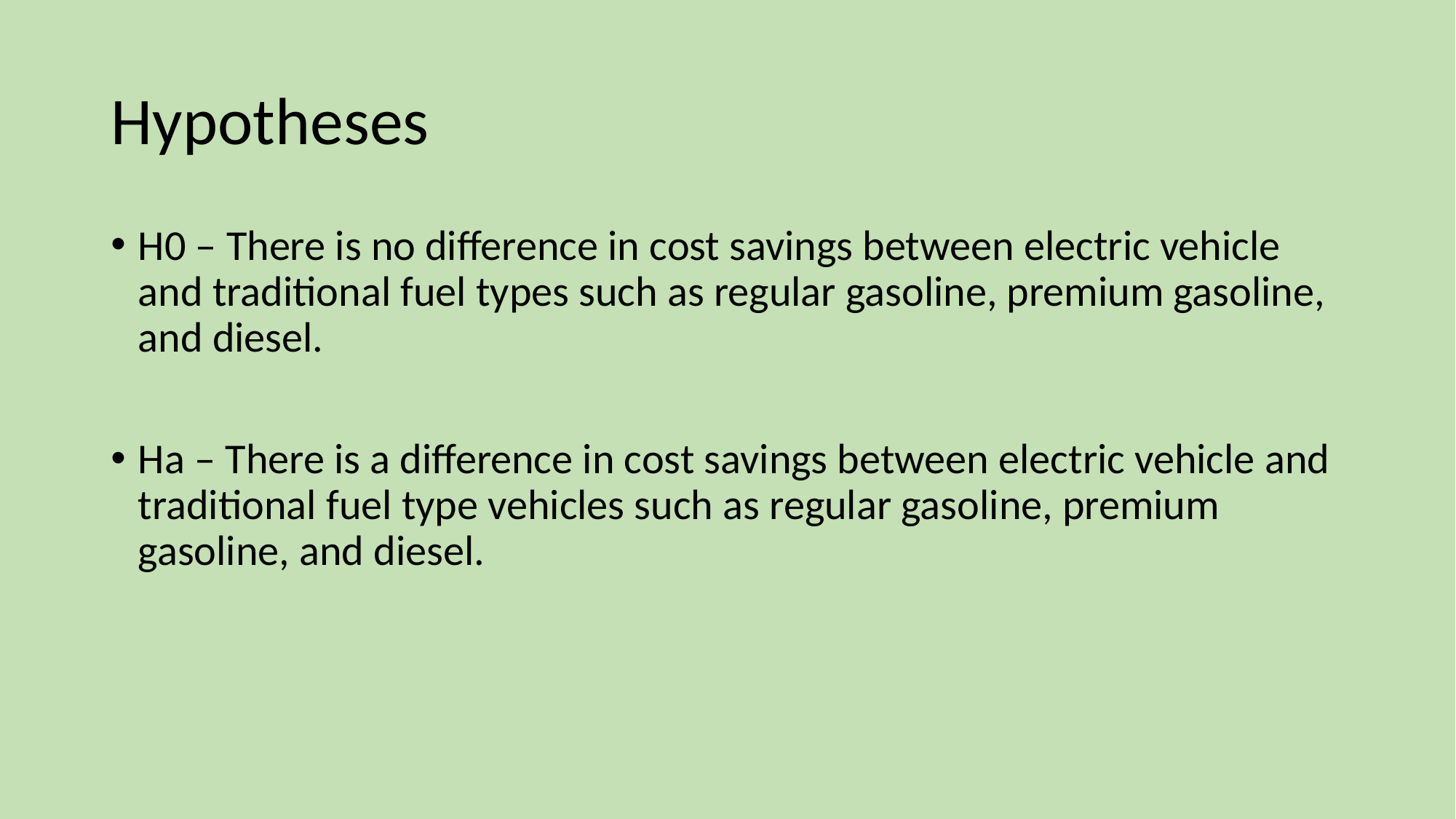

# Hypotheses
H0 – There is no difference in cost savings between electric vehicle and traditional fuel types such as regular gasoline, premium gasoline, and diesel.

Ha – There is a difference in cost savings between electric vehicle and traditional fuel type vehicles such as regular gasoline, premium gasoline, and diesel.